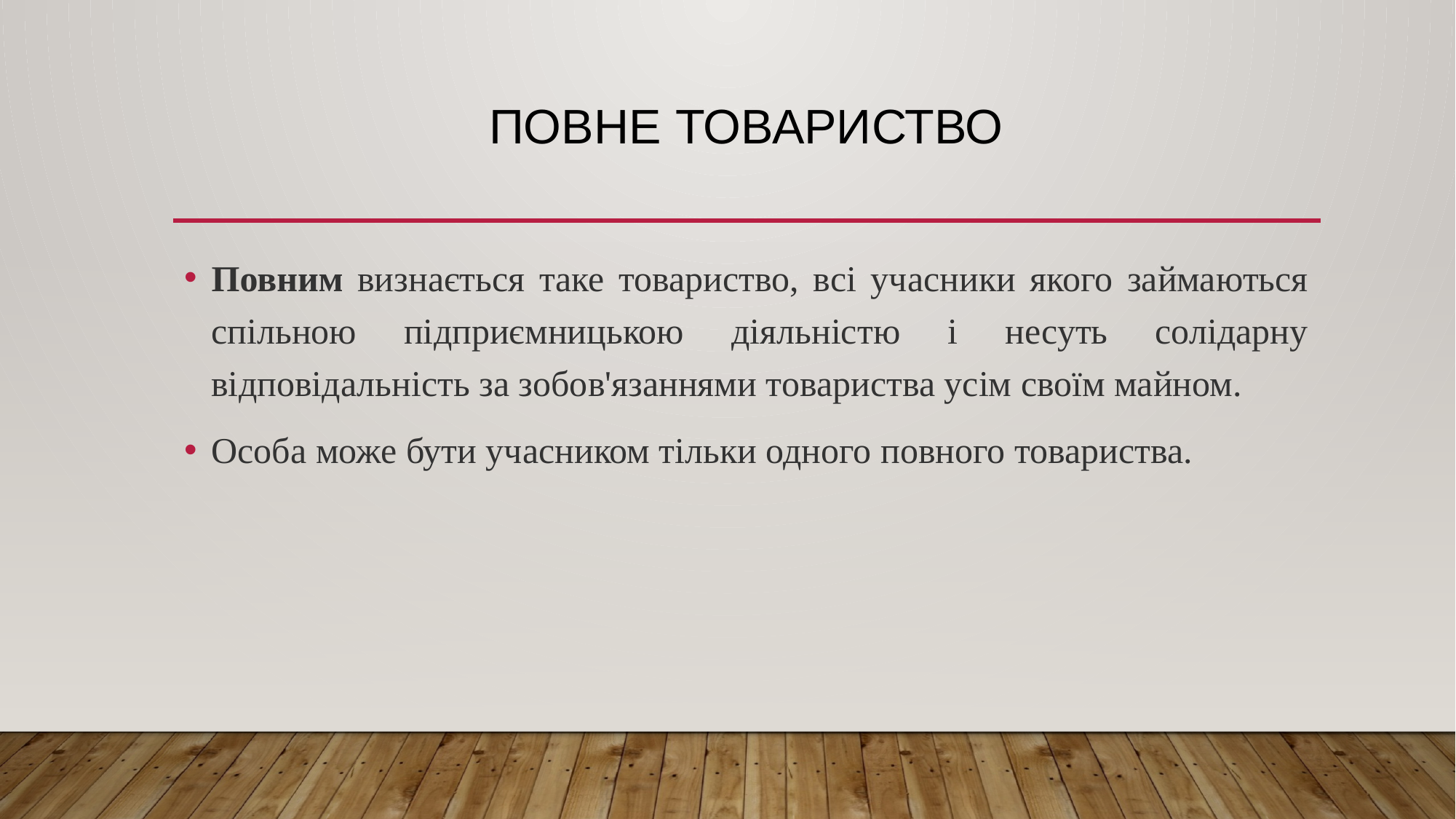

# Повне товариство
Повним визнається таке товариство, всі учасники якого займаються спільною підприємницькою діяльністю і несуть солідарну відповідальність за зобов'язаннями товариства усім своїм майном.
Особа може бути учасником тільки одного повного товариства.